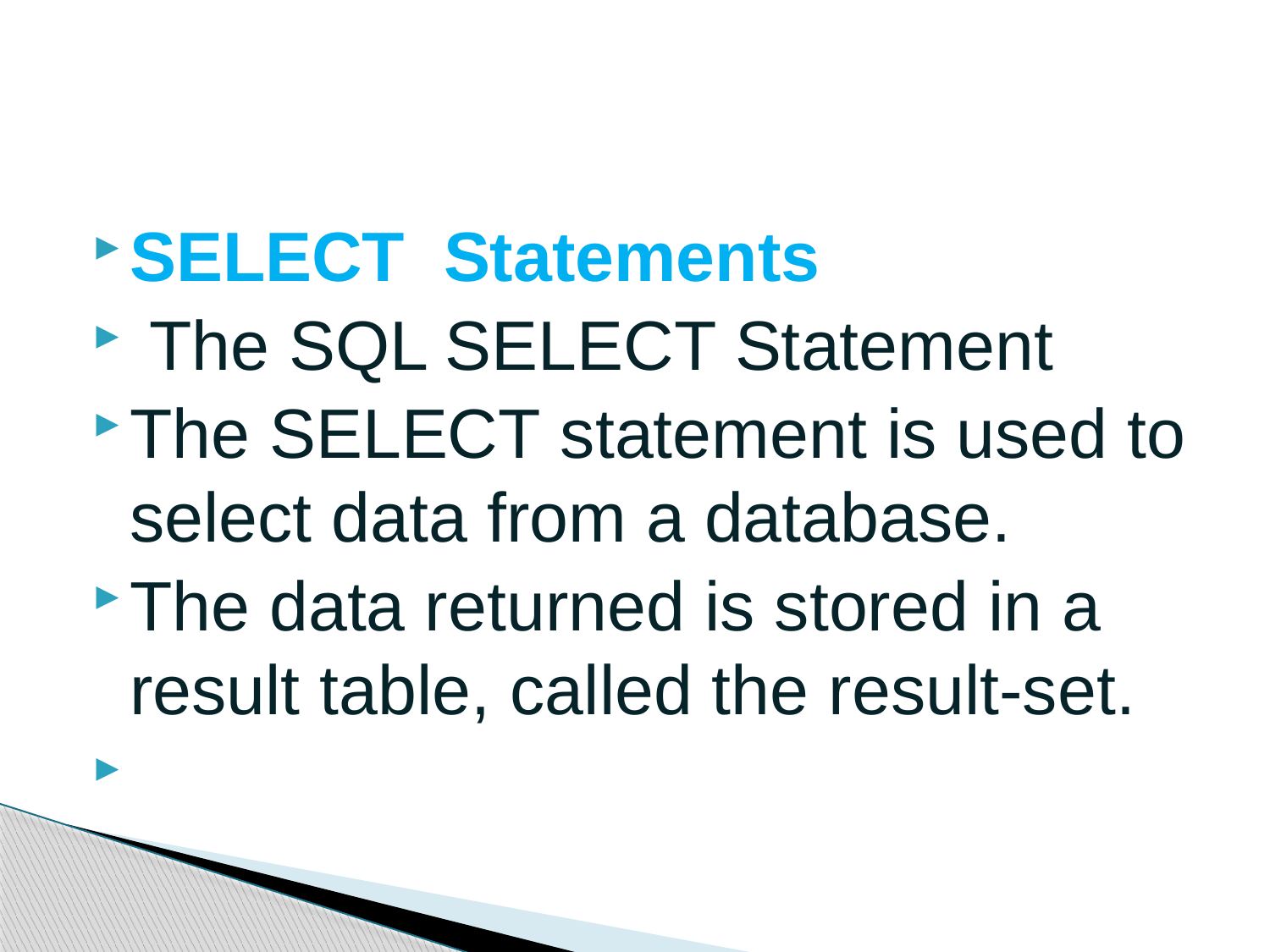

#
SELECT  Statements
 The SQL SELECT Statement
The SELECT statement is used to select data from a database.
The data returned is stored in a result table, called the result-set.